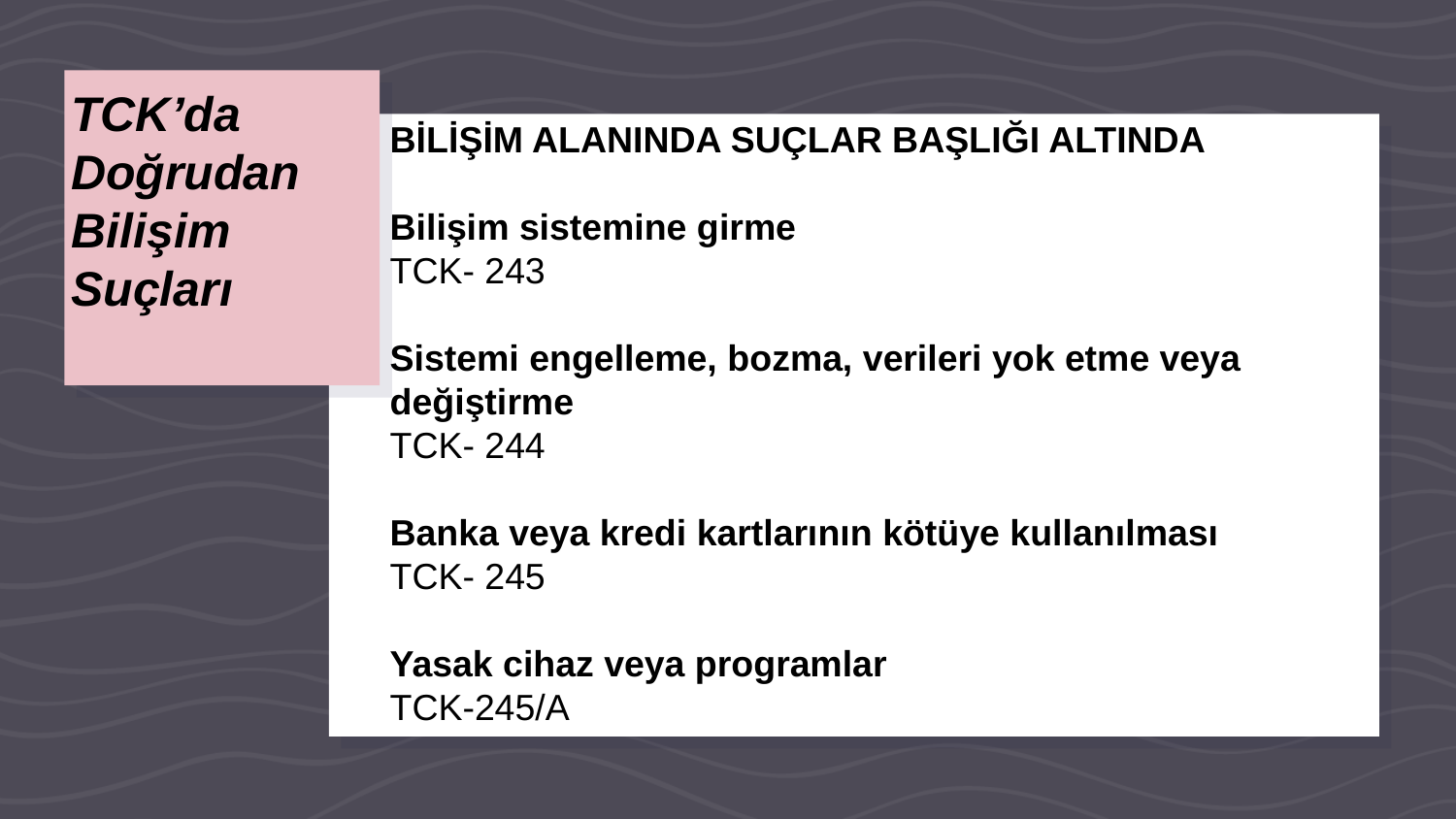

# TCK’da Doğrudan Bilişim Suçları
BİLİŞİM ALANINDA SUÇLAR BAŞLIĞI ALTINDA

Bilişim sistemine girme
TCK- 243

Sistemi engelleme, bozma, verileri yok etme veya değiştirme
TCK- 244

Banka veya kredi kartlarının kötüye kullanılması
TCK- 245

Yasak cihaz veya programlar
TCK-245/A